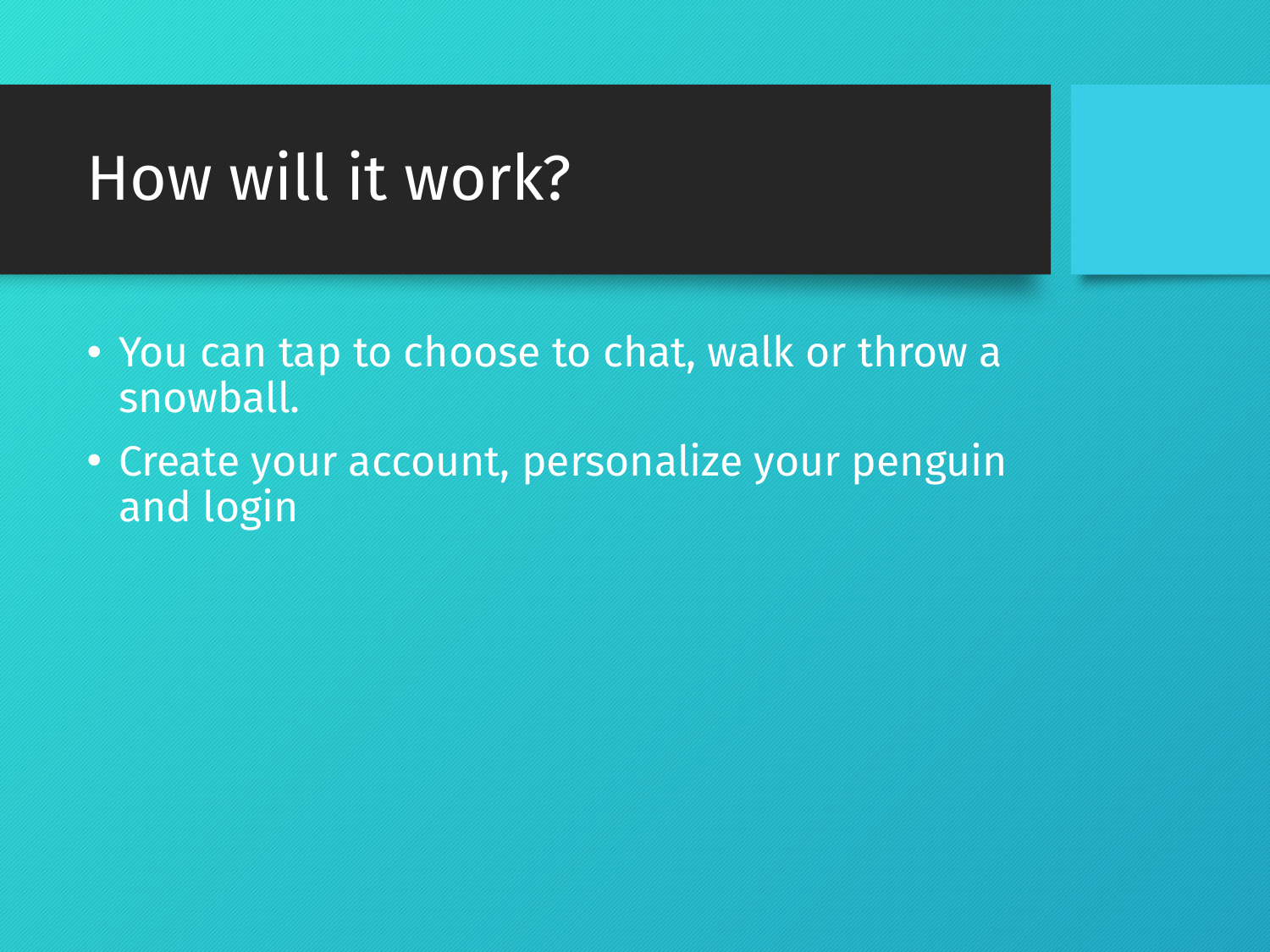

# How will it work?
You can tap to choose to chat, walk or throw a snowball.
Create your account, personalize your penguin and login